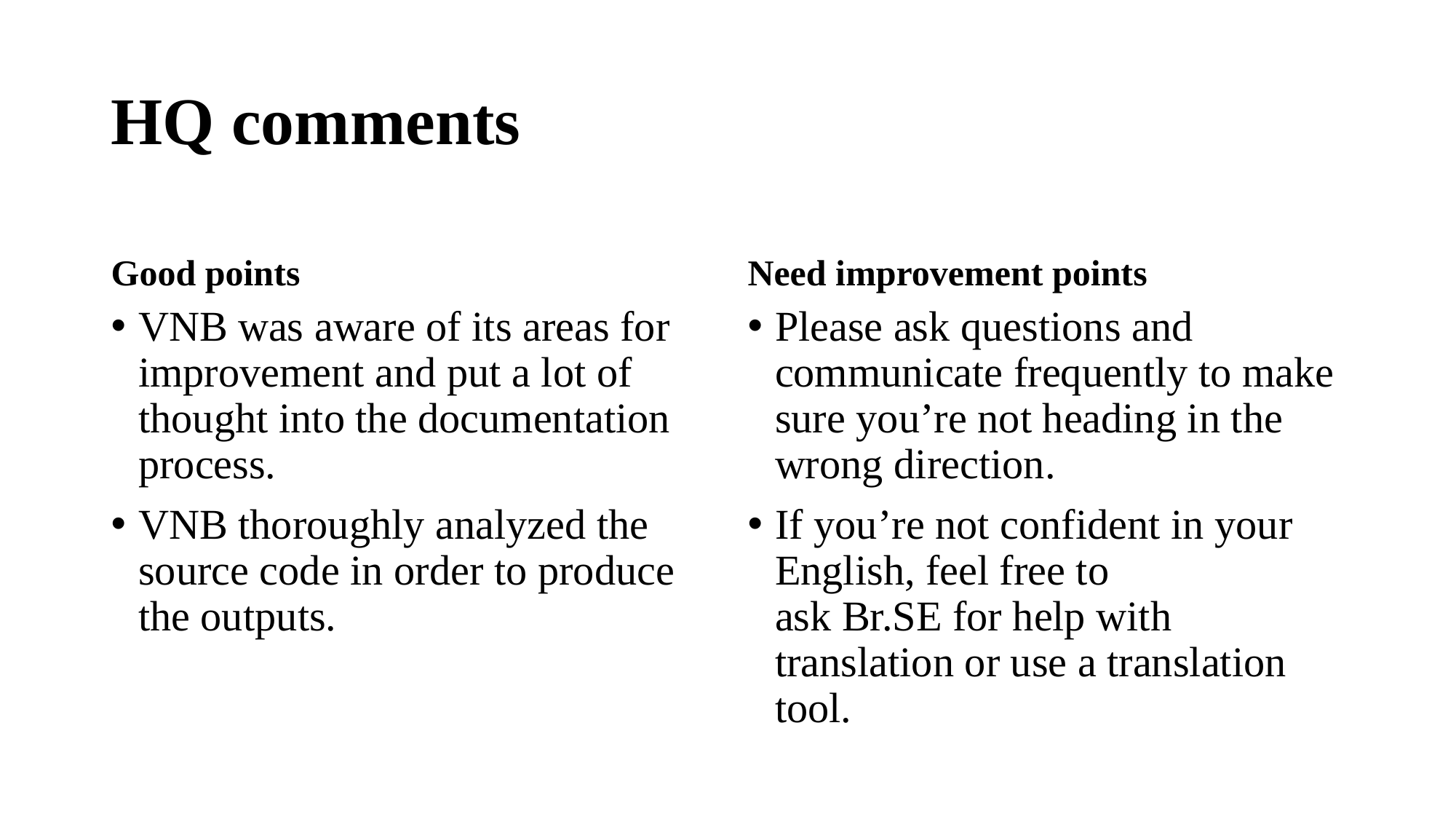

# HQ comments
Good points
Need improvement points
VNB was aware of its areas for improvement and put a lot of thought into the documentation process.
VNB thoroughly analyzed the source code in order to produce the outputs.
Please ask questions and communicate frequently to make sure you’re not heading in the wrong direction.
If you’re not confident in your English, feel free to ask Br.SE for help with translation or use a translation tool.